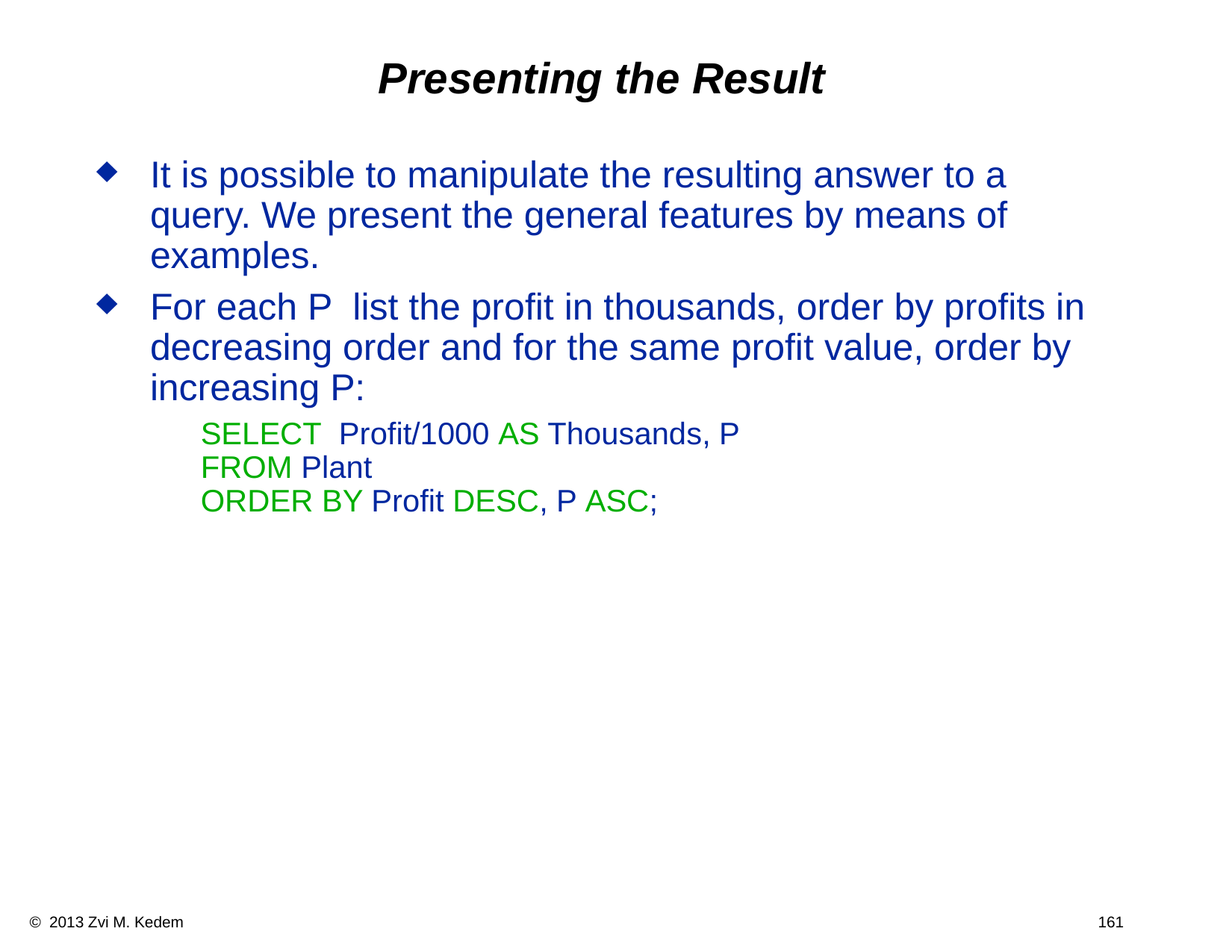

# Presenting the Result
It is possible to manipulate the resulting answer to a query. We present the general features by means of examples.
For each P  list the profit in thousands, order by profits in decreasing order and for the same profit value, order by increasing P:
	SELECT  Profit/1000 AS Thousands, P
FROM Plant
ORDER BY Profit DESC, P ASC;